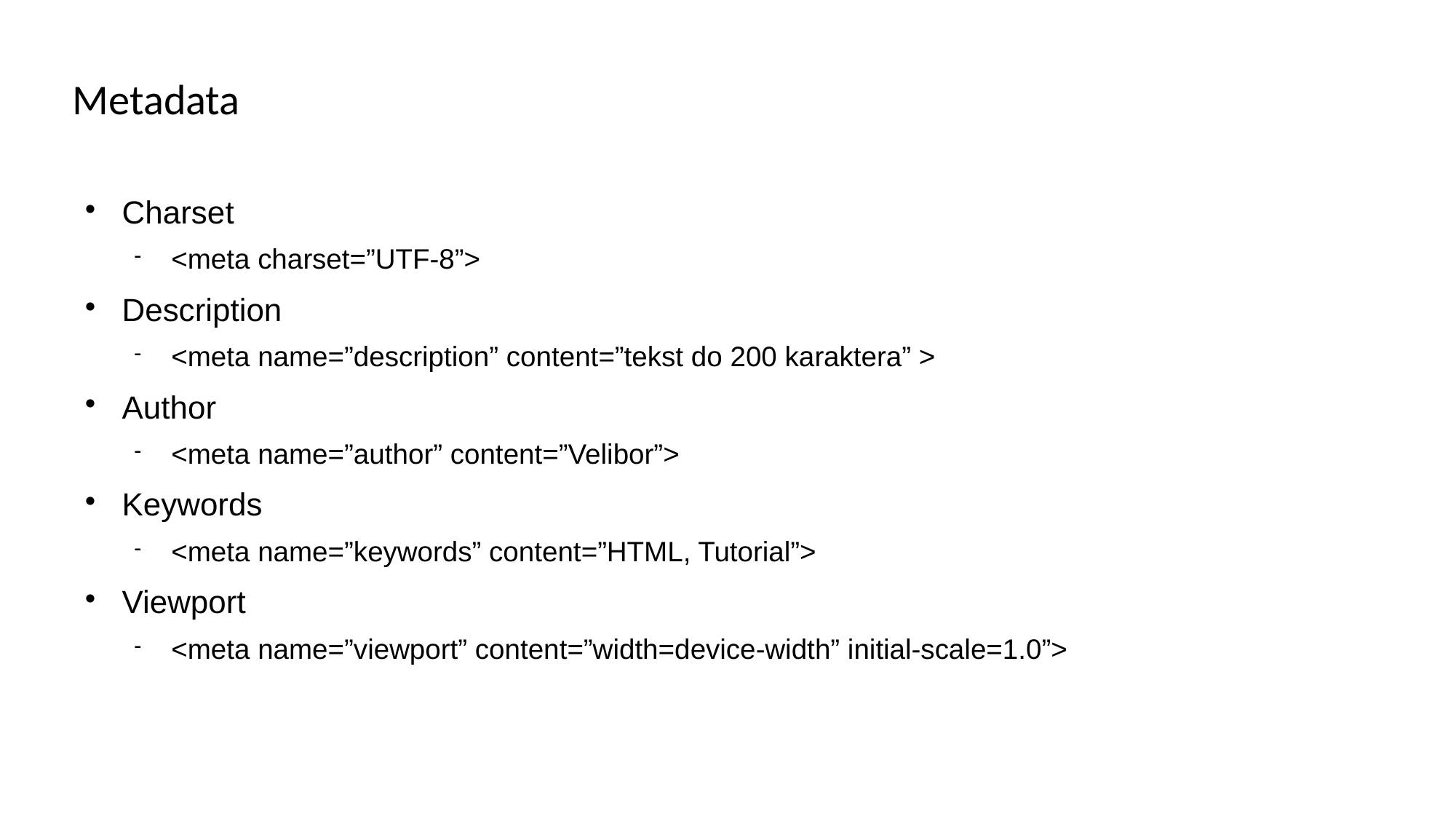

# Metadata
Charset
<meta charset=”UTF-8”>
Description
<meta name=”description” content=”tekst do 200 karaktera” >
Author
<meta name=”author” content=”Velibor”>
Keywords
<meta name=”keywords” content=”HTML, Tutorial”>
Viewport
<meta name=”viewport” content=”width=device-width” initial-scale=1.0”>